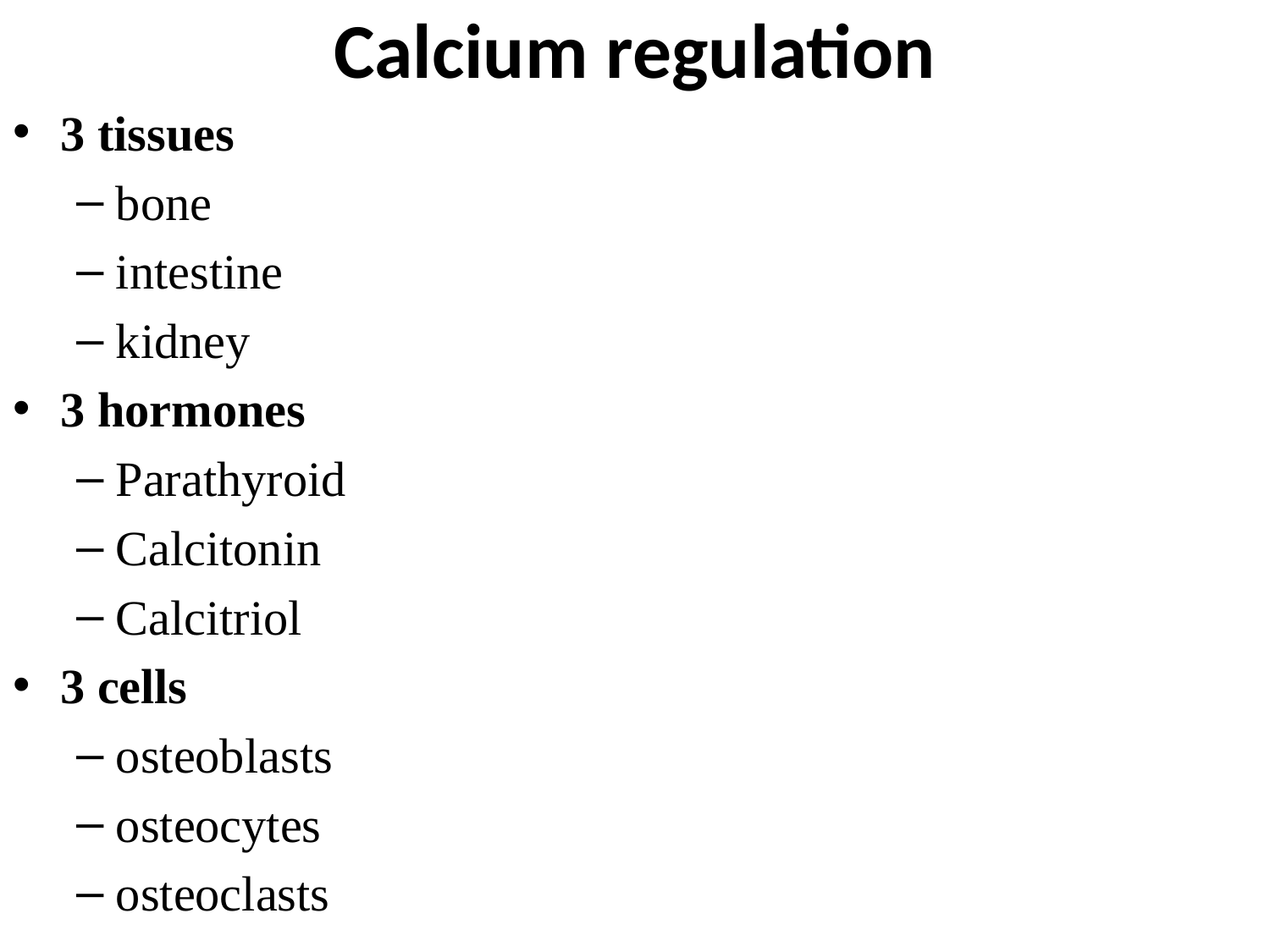

# Calcium regulation
3 tissues
bone
intestine
kidney
3 hormones
Parathyroid
Calcitonin
Calcitriol
3 cells
osteoblasts
osteocytes
osteoclasts